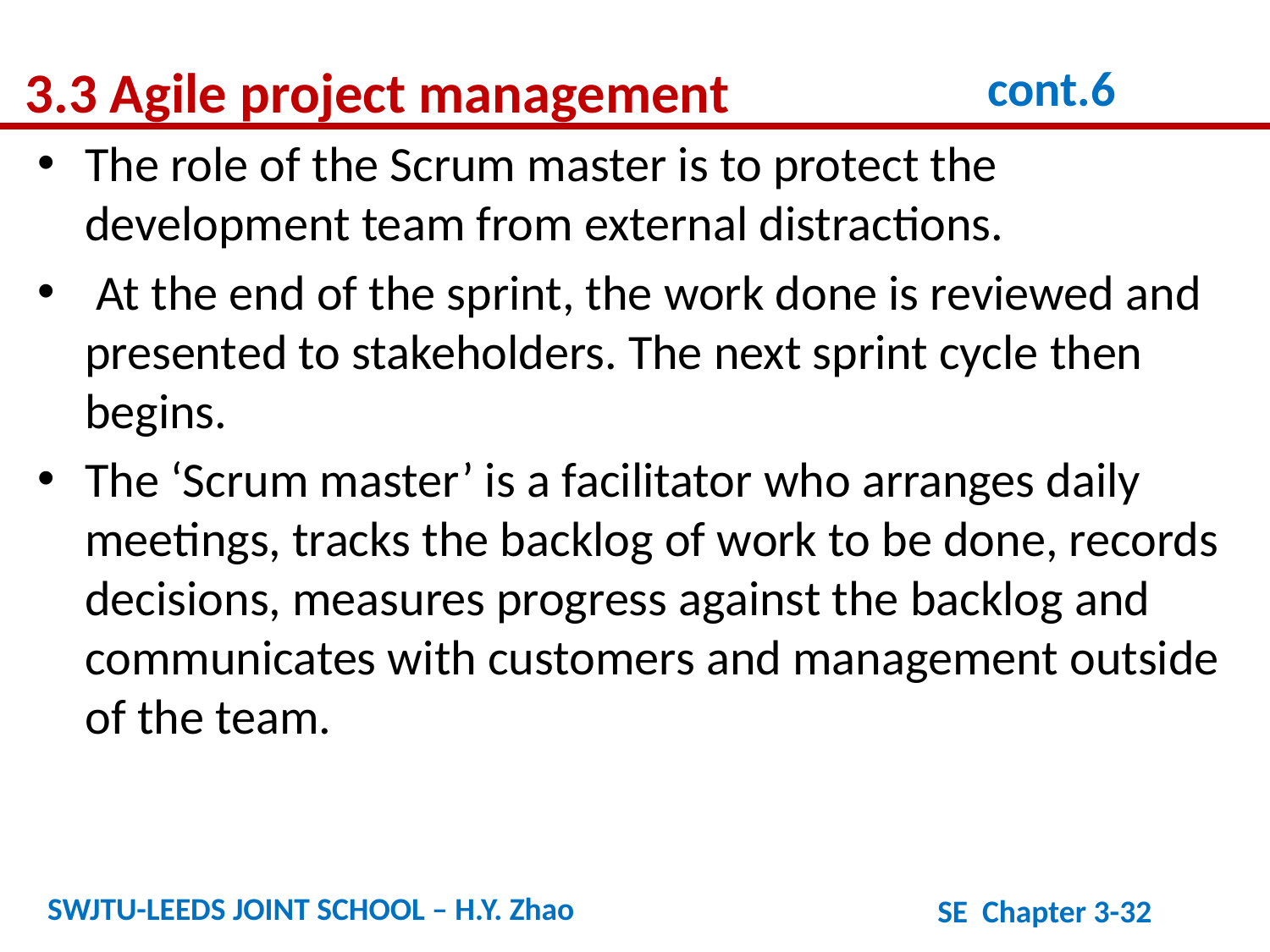

3.3 Agile project management
cont.6
The role of the Scrum master is to protect the development team from external distractions.
 At the end of the sprint, the work done is reviewed and presented to stakeholders. The next sprint cycle then begins.
The ‘Scrum master’ is a facilitator who arranges daily meetings, tracks the backlog of work to be done, records decisions, measures progress against the backlog and communicates with customers and management outside of the team.

SWJTU-LEEDS JOINT SCHOOL – H.Y. Zhao
SE  Chapter 3-32